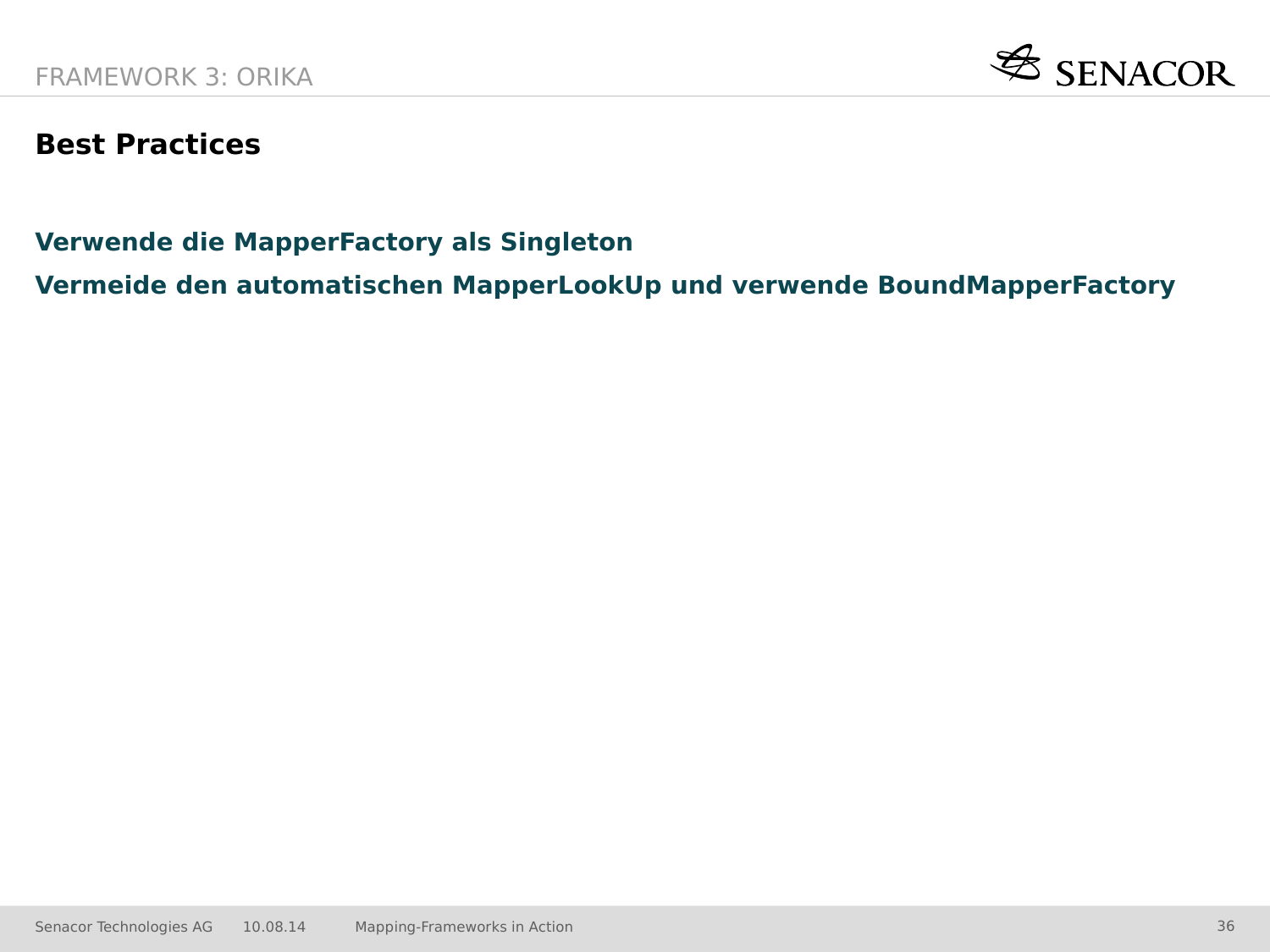

Framework 3: Orika
# Best Practices
Verwende die MapperFactory als Singleton
Vermeide den automatischen MapperLookUp und verwende BoundMapperFactory
10.08.14
Mapping-Frameworks in Action
36